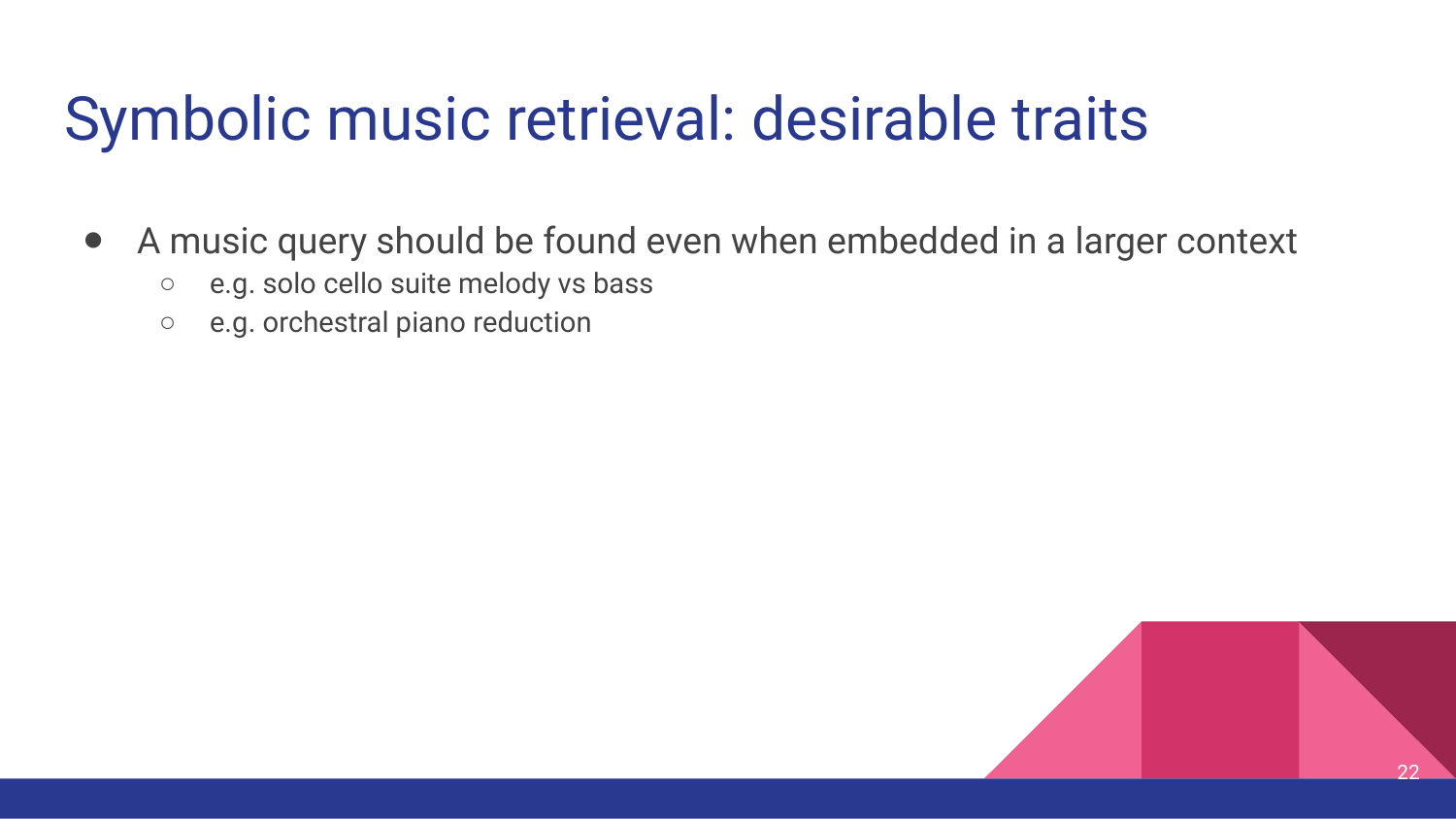

# Symbolic music retrieval: desirable traits

A music query should be found even when embedded in a larger context
e.g. solo cello suite melody vs bass
e.g. orchestral piano reduction
22